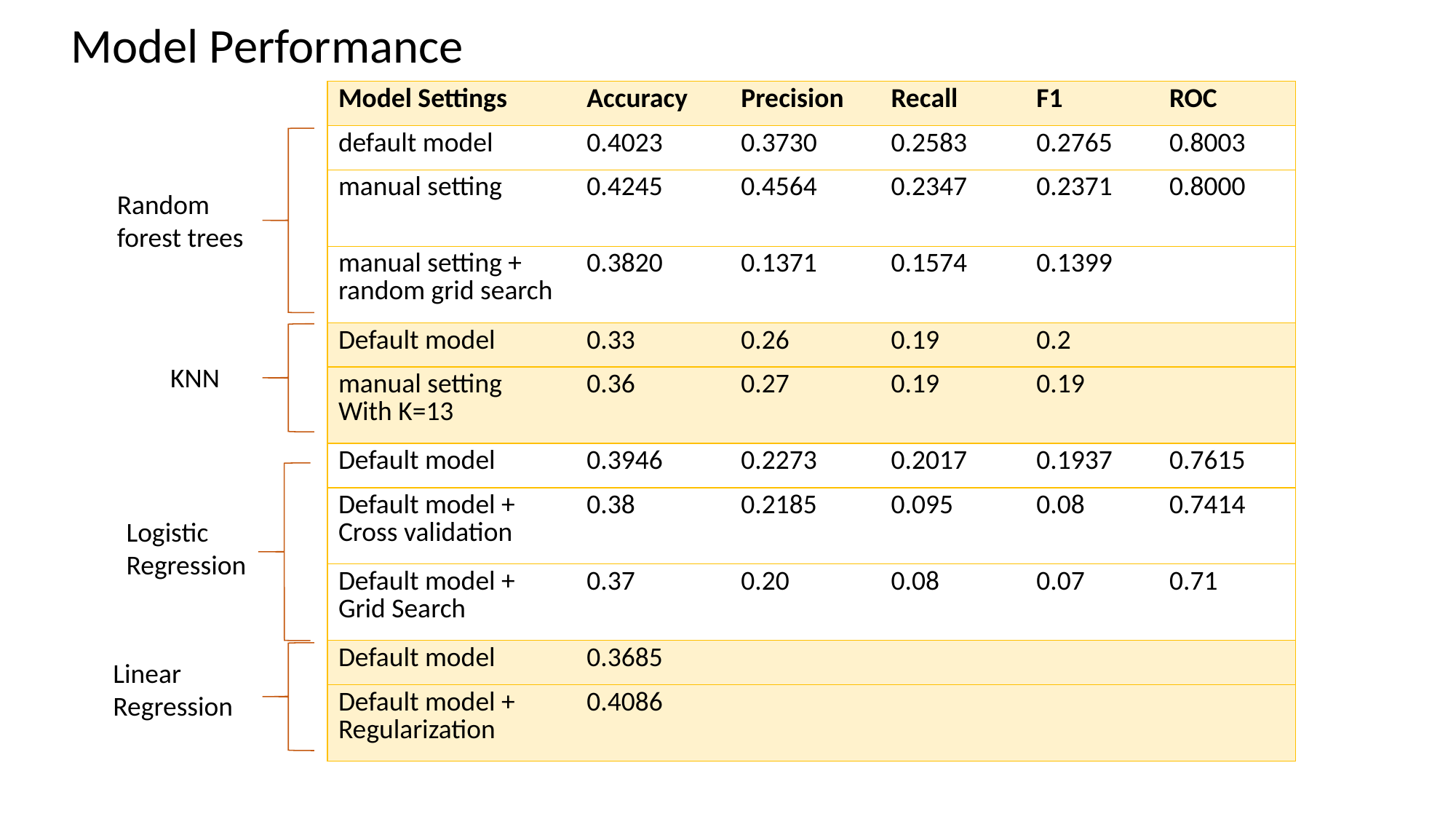

# Model Performance
| Model Settings | Accuracy | Precision | Recall | F1 | ROC |
| --- | --- | --- | --- | --- | --- |
| default model | 0.4023 | 0.3730 | 0.2583 | 0.2765 | 0.8003 |
| manual setting | 0.4245 | 0.4564 | 0.2347 | 0.2371 | 0.8000 |
| manual setting + random grid search | 0.3820 | 0.1371 | 0.1574 | 0.1399 |  |
| Default model | 0.33 | 0.26 | 0.19 | 0.2 |  |
| manual setting With K=13 | 0.36 | 0.27 | 0.19 | 0.19 |  |
| Default model | 0.3946 | 0.2273 | 0.2017 | 0.1937 | 0.7615 |
| Default model + Cross validation | 0.38 | 0.2185 | 0.095 | 0.08 | 0.7414 |
| Default model + Grid Search | 0.37 | 0.20 | 0.08 | 0.07 | 0.71 |
| Default model | 0.3685 |  |  |  |  |
| Default model + Regularization | 0.4086 |  |  |  |  |

Random forest trees

KNN

Logistic
Regression

Linear
Regression